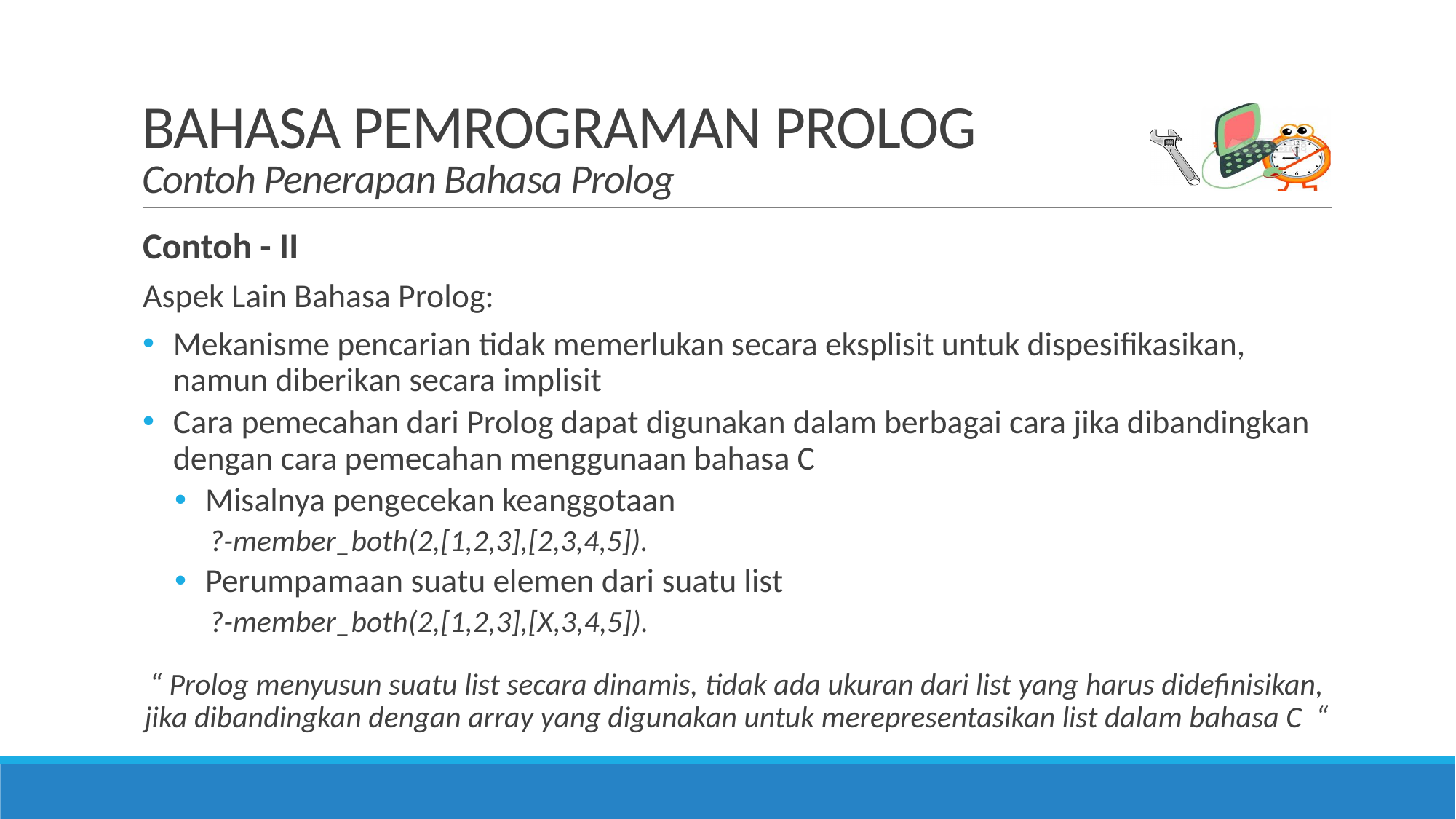

# BAHASA PEMROGRAMAN PROLOG Contoh Penerapan Bahasa Prolog

Contoh - II
Aspek Lain Bahasa Prolog:
Mekanisme pencarian tidak memerlukan secara eksplisit untuk dispesifikasikan, namun diberikan secara implisit
Cara pemecahan dari Prolog dapat digunakan dalam berbagai cara jika dibandingkan dengan cara pemecahan menggunaan bahasa C
Misalnya pengecekan keanggotaan
?-member_both(2,[1,2,3],[2,3,4,5]).
Perumpamaan suatu elemen dari suatu list
?-member_both(2,[1,2,3],[X,3,4,5]).
“ Prolog menyusun suatu list secara dinamis, tidak ada ukuran dari list yang harus didefinisikan, jika dibandingkan dengan array yang digunakan untuk merepresentasikan list dalam bahasa C  “